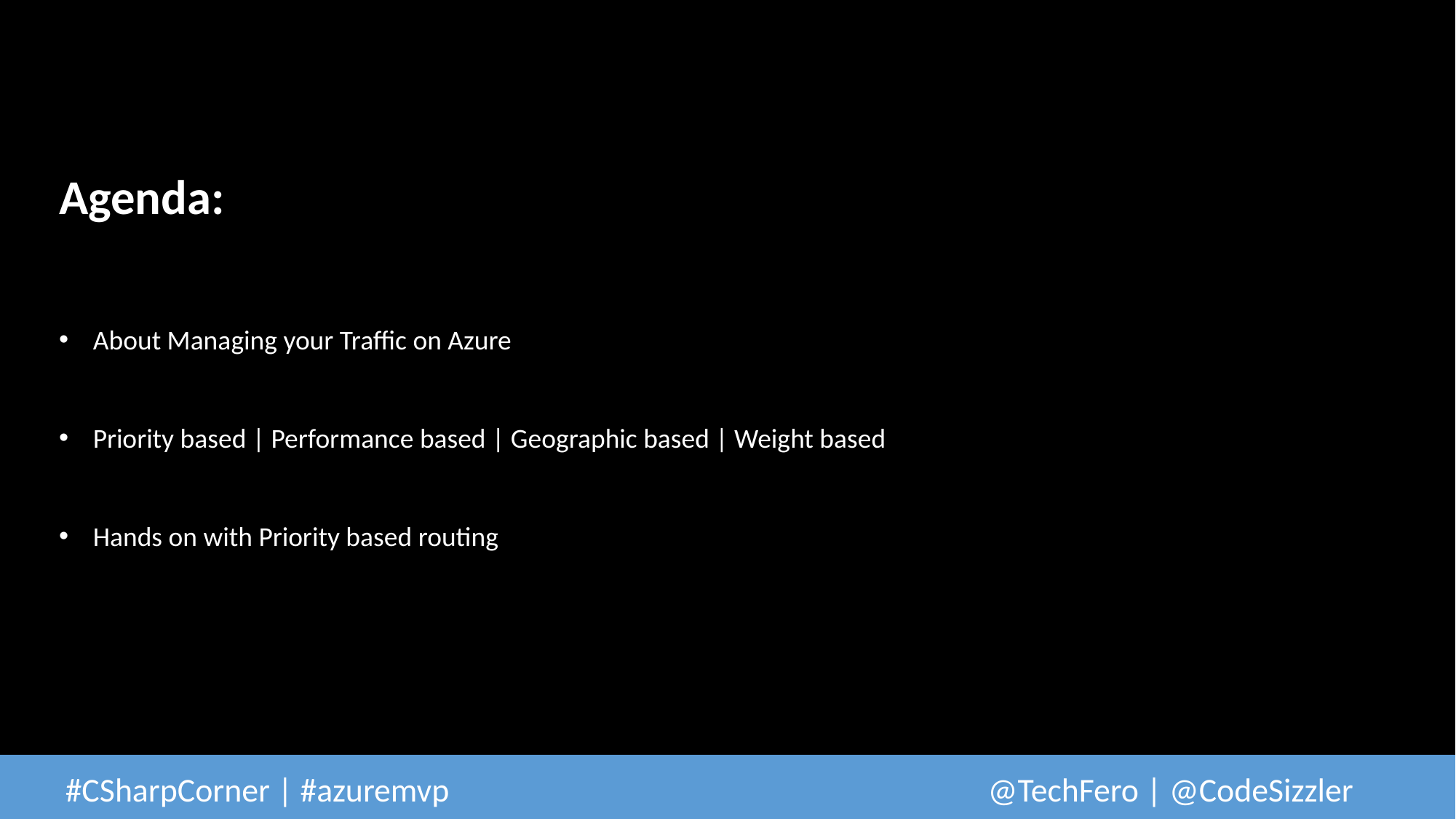

Agenda:

About Managing your Traffic on Azure
Priority based | Performance based | Geographic based | Weight based
Hands on with Priority based routing
        #CSharpCorner | #azuremvp  					@TechFero | @CodeSizzler